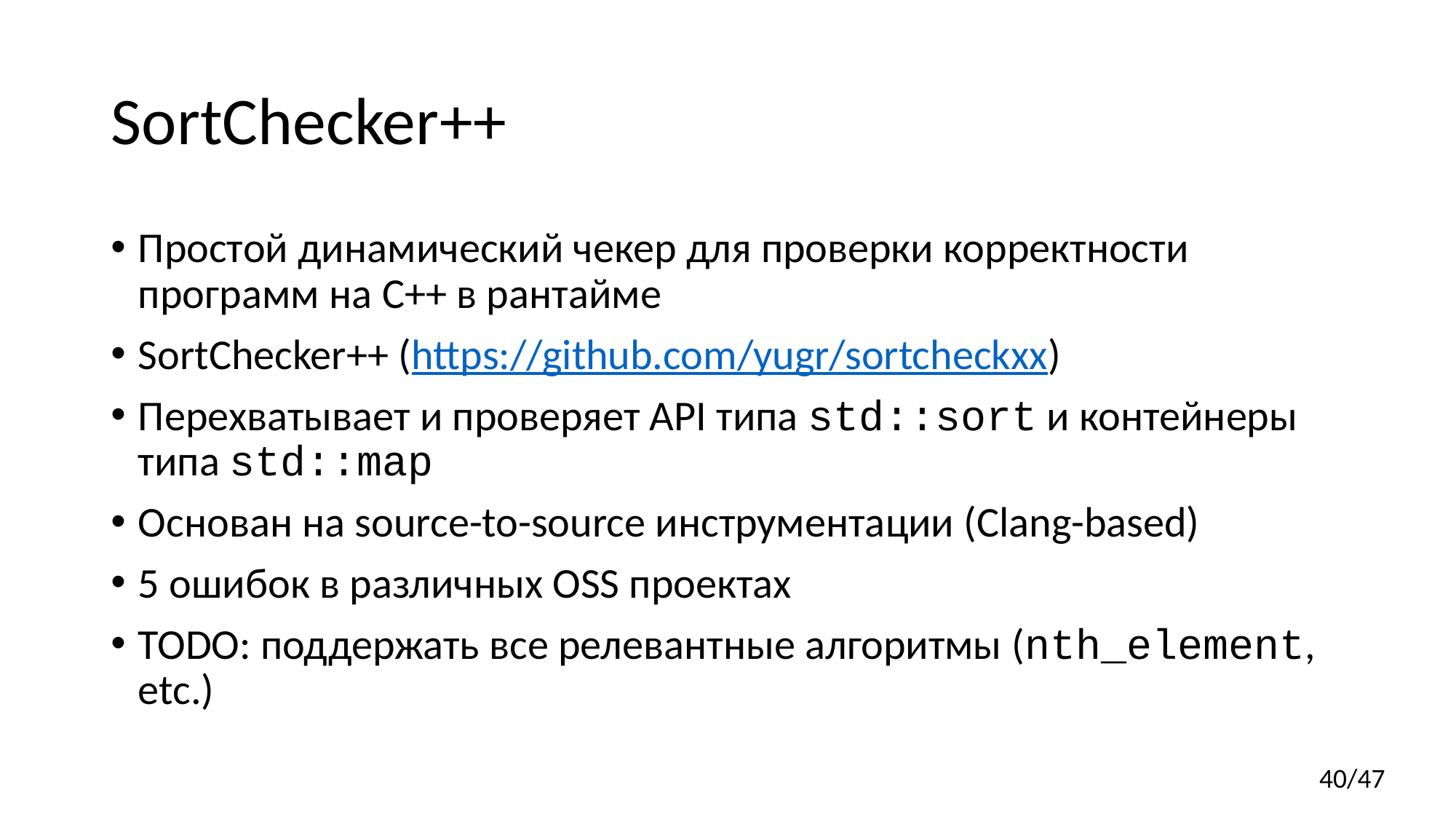

# SortChecker++
Простой динамический чекер для проверки корректности программ на C++ в рантайме
SortChecker++ (https://github.com/yugr/sortcheckxx)
Перехватывает и проверяет API типа std::sort и контейнеры типа std::map
Основан на source-to-source инструментации (Clang-based)
5 ошибок в различных OSS проектах
TODO: поддержать все релевантные алгоритмы (nth_element, etc.)